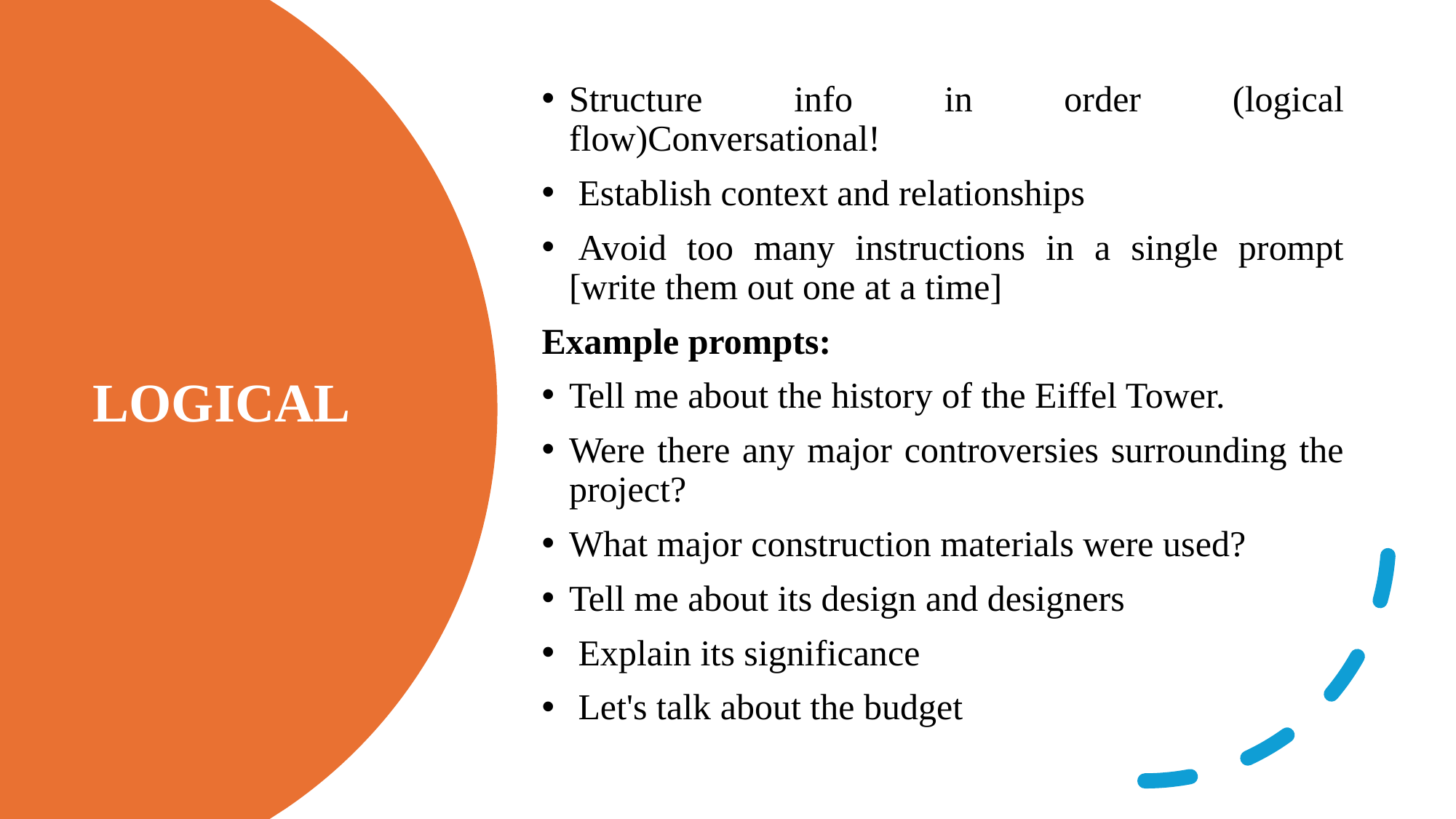

Structure info in order (logical flow)Conversational!
 Establish context and relationships
 Avoid too many instructions in a single prompt [write them out one at a time]
Example prompts:
Tell me about the history of the Eiffel Tower.
Were there any major controversies surrounding the project?
What major construction materials were used?
Tell me about its design and designers
 Explain its significance
 Let's talk about the budget
# LOGICAL